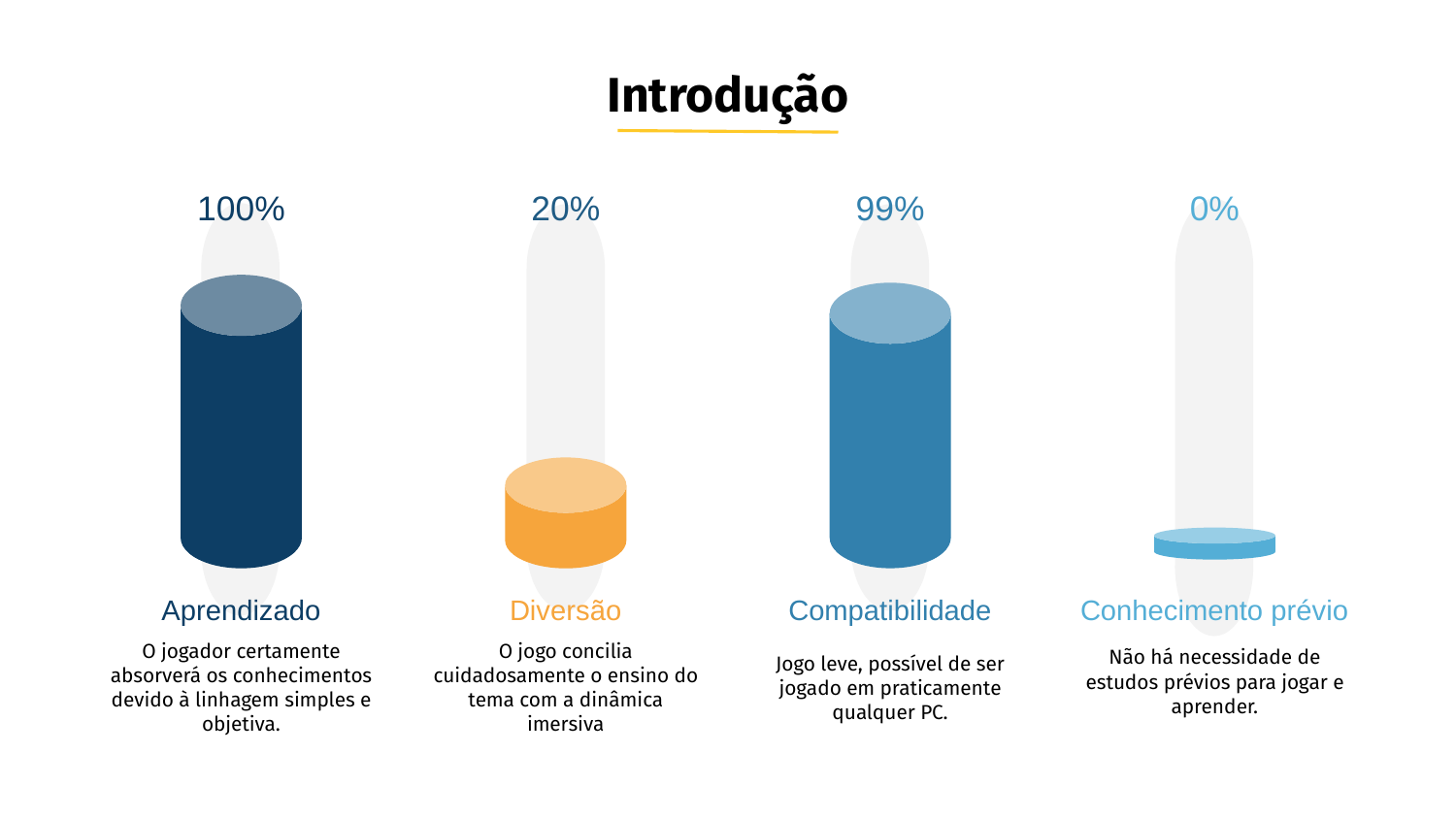

# Introdução

100%
20%
99%
0%

Aprendizado
Diversão
Compatibilidade
Conhecimento prévio
Não há necessidade de estudos prévios para jogar e aprender.
O jogador certamente absorverá os conhecimentos devido à linhagem simples e objetiva.
O jogo concilia cuidadosamente o ensino do tema com a dinâmica imersiva
Jogo leve, possível de ser jogado em praticamente qualquer PC.